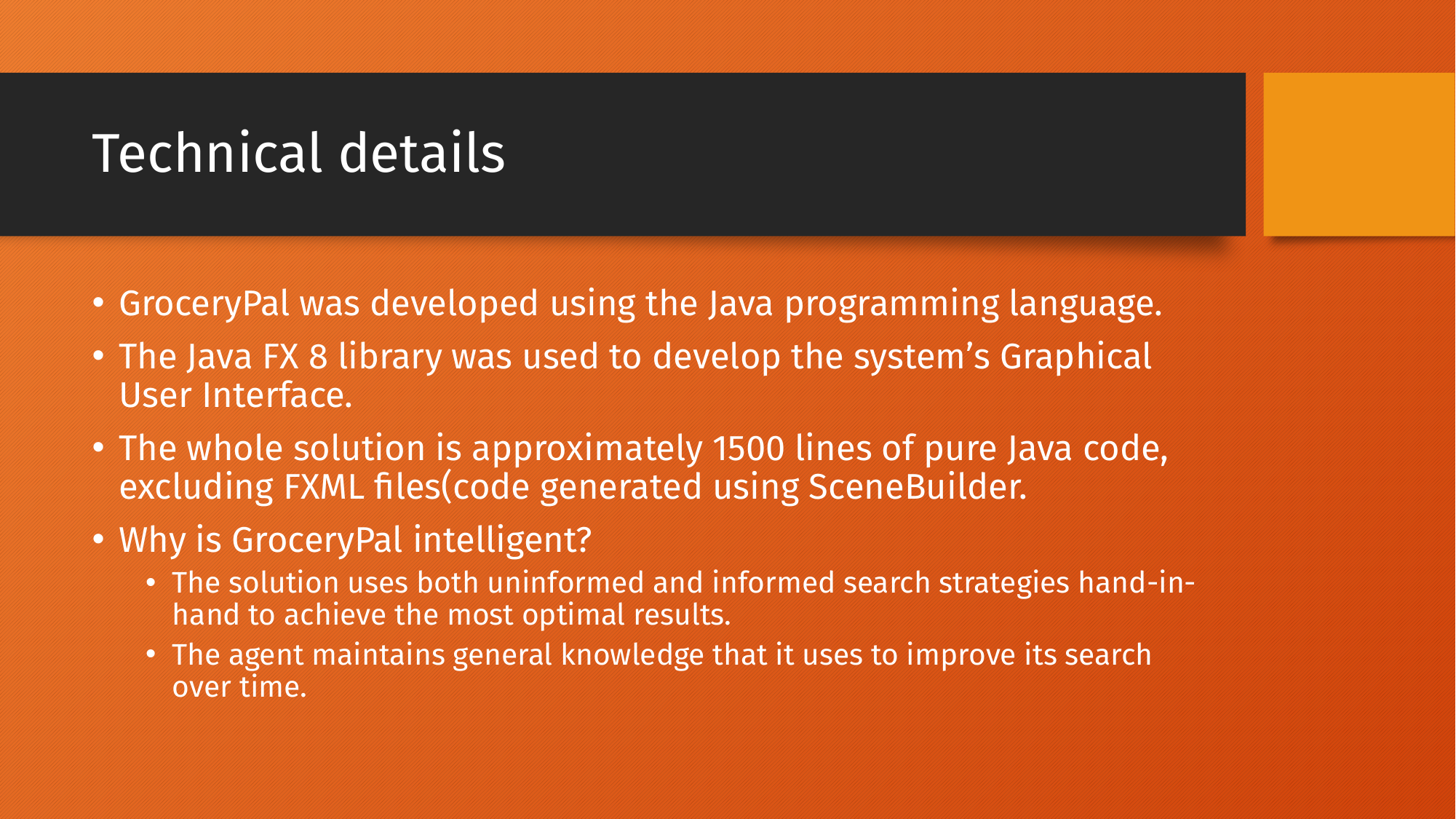

# Technical details
GroceryPal was developed using the Java programming language.
The Java FX 8 library was used to develop the system’s Graphical User Interface.
The whole solution is approximately 1500 lines of pure Java code, excluding FXML files(code generated using SceneBuilder.
Why is GroceryPal intelligent?
The solution uses both uninformed and informed search strategies hand-in-hand to achieve the most optimal results.
The agent maintains general knowledge that it uses to improve its search over time.